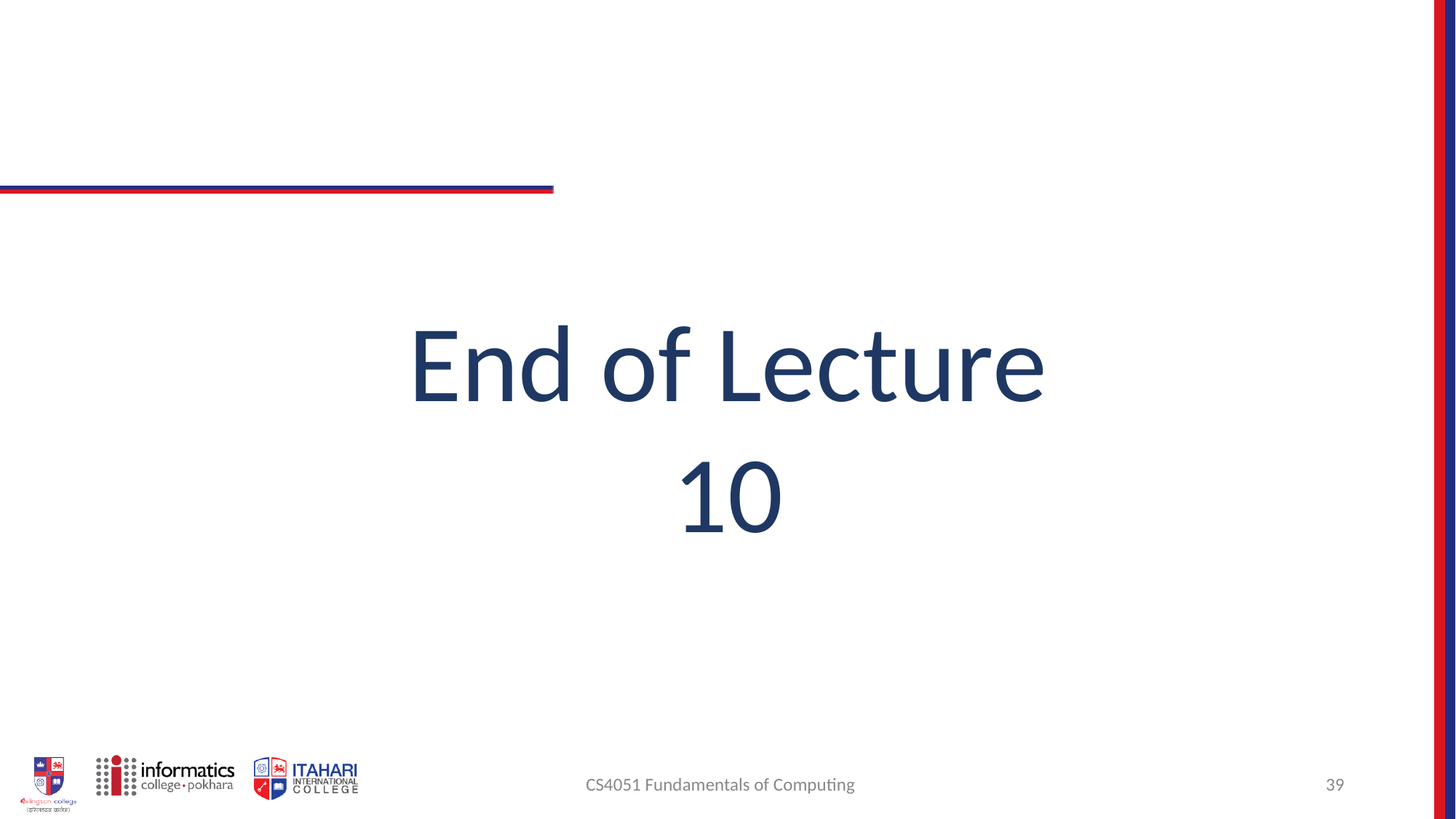

# End of Lecture 10
CS4051 Fundamentals of Computing
39